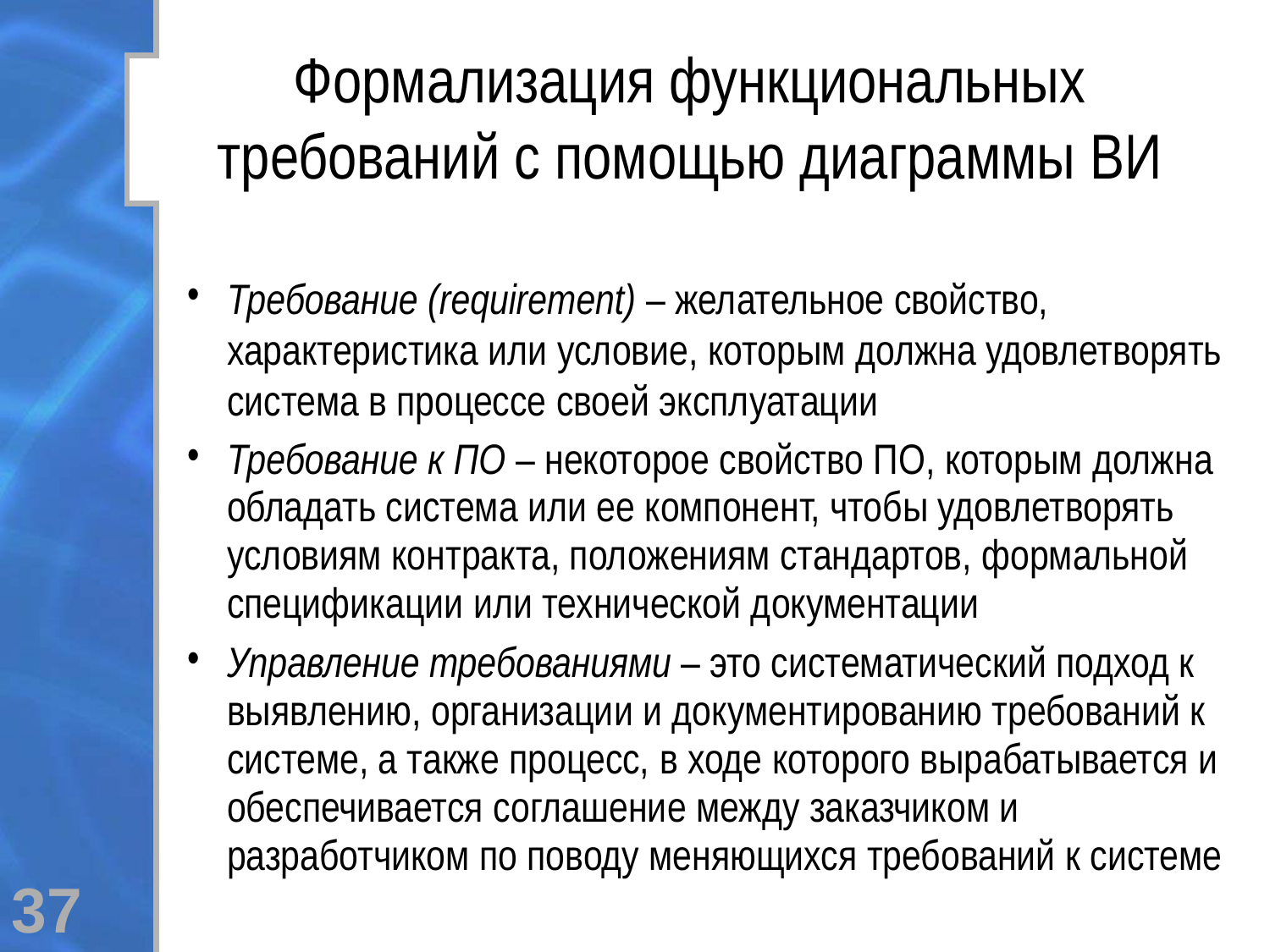

# Формализация функциональных требований с помощью диаграммы ВИ
Требование (requirement) – желательное свойство, характеристика или условие, которым должна удовлетворять система в процессе своей эксплуатации
Требование к ПО – некоторое свойство ПО, которым должна обладать система или ее компонент, чтобы удовлетворять условиям контракта, положениям стандартов, формальной спецификации или технической документации
Управление требованиями – это систематический подход к выявлению, организации и документированию требований к системе, а также процесс, в ходе которого вырабатывается и обеспечивается соглашение между заказчиком и разработчиком по поводу меняющихся требований к системе
37